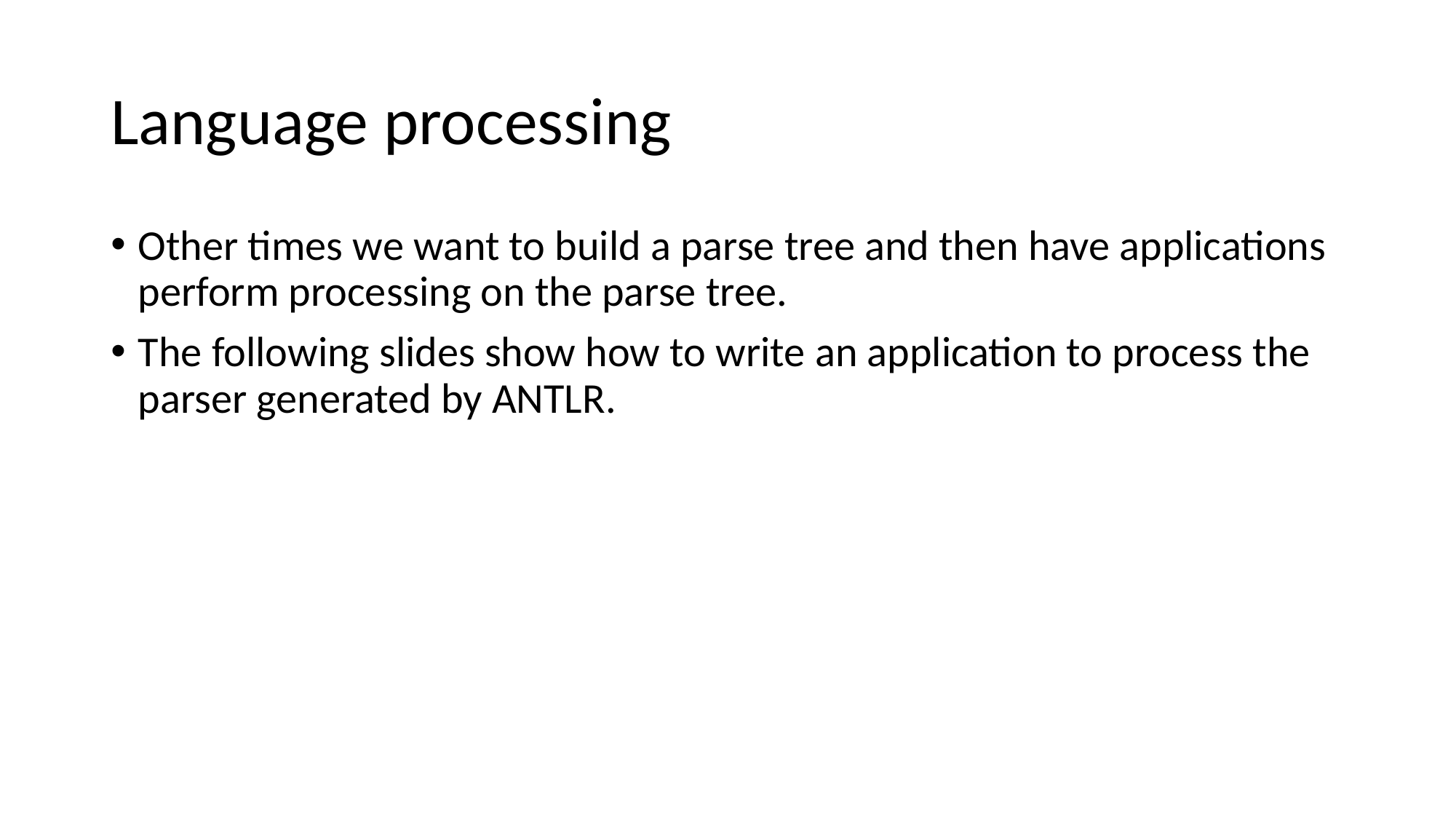

# Language processing
Other times we want to build a parse tree and then have applications perform processing on the parse tree.
The following slides show how to write an application to process the parser generated by ANTLR.